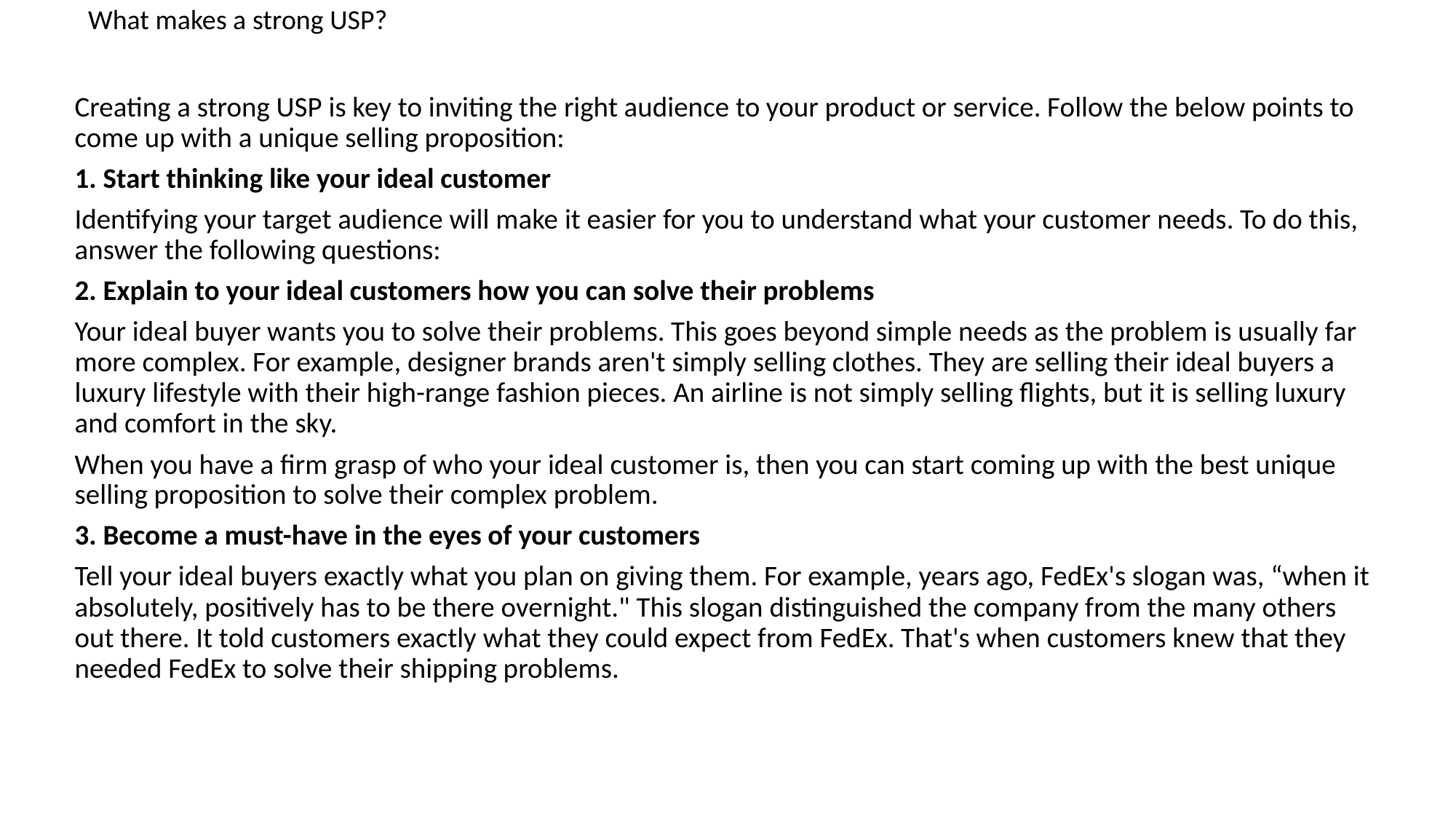

# What makes a strong USP?
Creating a strong USP is key to inviting the right audience to your product or service. Follow the below points to come up with a unique selling proposition:
1. Start thinking like your ideal customer
Identifying your target audience will make it easier for you to understand what your customer needs. To do this, answer the following questions:
2. Explain to your ideal customers how you can solve their problems
Your ideal buyer wants you to solve their problems. This goes beyond simple needs as the problem is usually far more complex. For example, designer brands aren't simply selling clothes. They are selling their ideal buyers a luxury lifestyle with their high-range fashion pieces. An airline is not simply selling flights, but it is selling luxury and comfort in the sky.
When you have a firm grasp of who your ideal customer is, then you can start coming up with the best unique selling proposition to solve their complex problem.
3. Become a must-have in the eyes of your customers
Tell your ideal buyers exactly what you plan on giving them. For example, years ago, FedEx's slogan was, “when it absolutely, positively has to be there overnight." This slogan distinguished the company from the many others out there. It told customers exactly what they could expect from FedEx. That's when customers knew that they needed FedEx to solve their shipping problems.